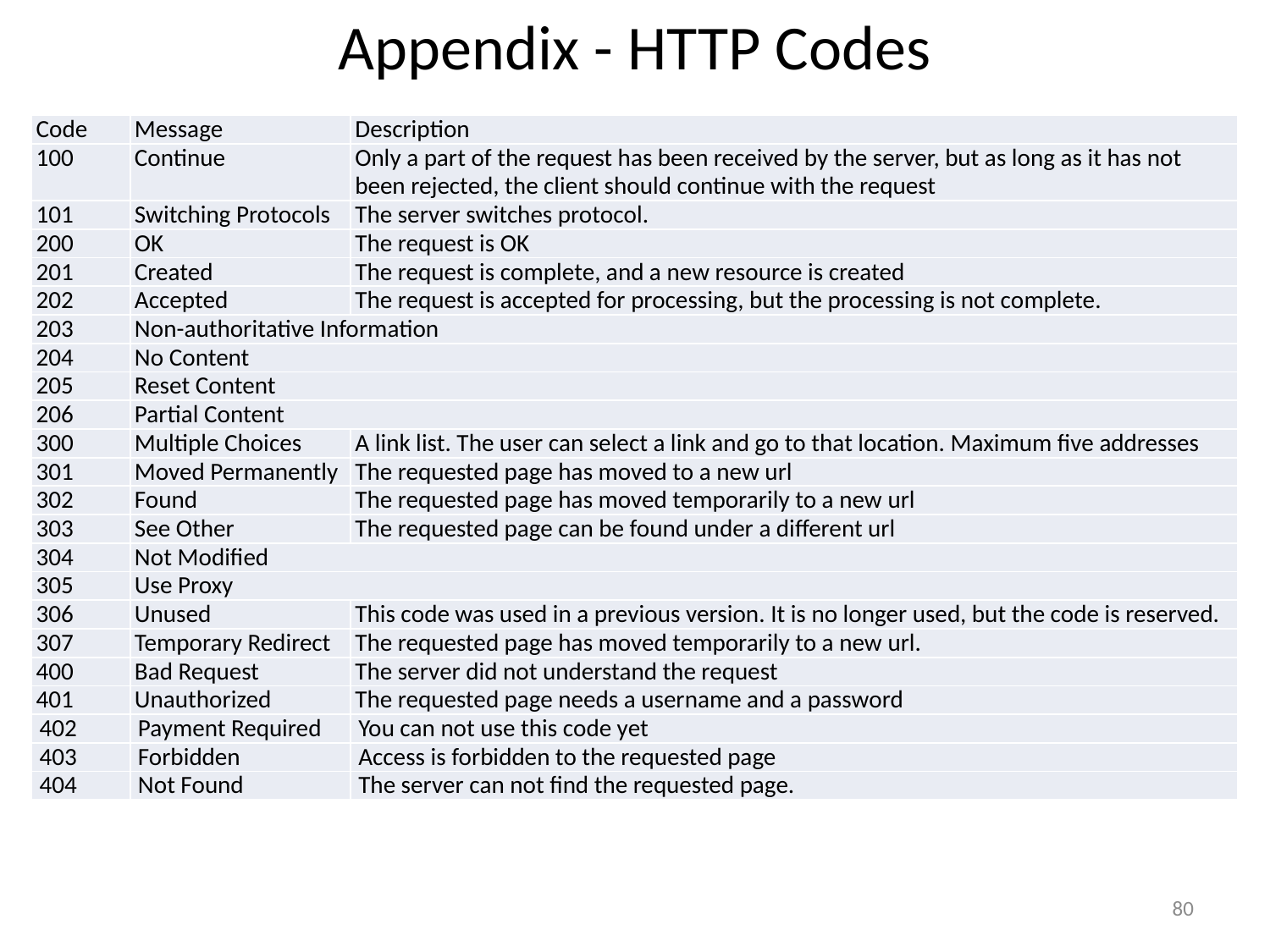

# Appendix - HTTP Codes
| Code | Message | Description |
| --- | --- | --- |
| 100 | Continue | Only a part of the request has been received by the server, but as long as it has not been rejected, the client should continue with the request |
| 101 | Switching Protocols | The server switches protocol. |
| 200 | OK | The request is OK |
| 201 | Created | The request is complete, and a new resource is created |
| 202 | Accepted | The request is accepted for processing, but the processing is not complete. |
| 203 | Non-authoritative Information |  |
| 204 | No Content |  |
| 205 | Reset Content |  |
| 206 | Partial Content |  |
| 300 | Multiple Choices | A link list. The user can select a link and go to that location. Maximum five addresses |
| 301 | Moved Permanently | The requested page has moved to a new url |
| 302 | Found | The requested page has moved temporarily to a new url |
| 303 | See Other | The requested page can be found under a different url |
| 304 | Not Modified |  |
| 305 | Use Proxy |  |
| 306 | Unused | This code was used in a previous version. It is no longer used, but the code is reserved. |
| 307 | Temporary Redirect | The requested page has moved temporarily to a new url. |
| 400 | Bad Request | The server did not understand the request |
| 401 | Unauthorized | The requested page needs a username and a password |
| 402 | Payment Required | You can not use this code yet |
| 403 | Forbidden | Access is forbidden to the requested page |
| 404 | Not Found | The server can not find the requested page. |
80